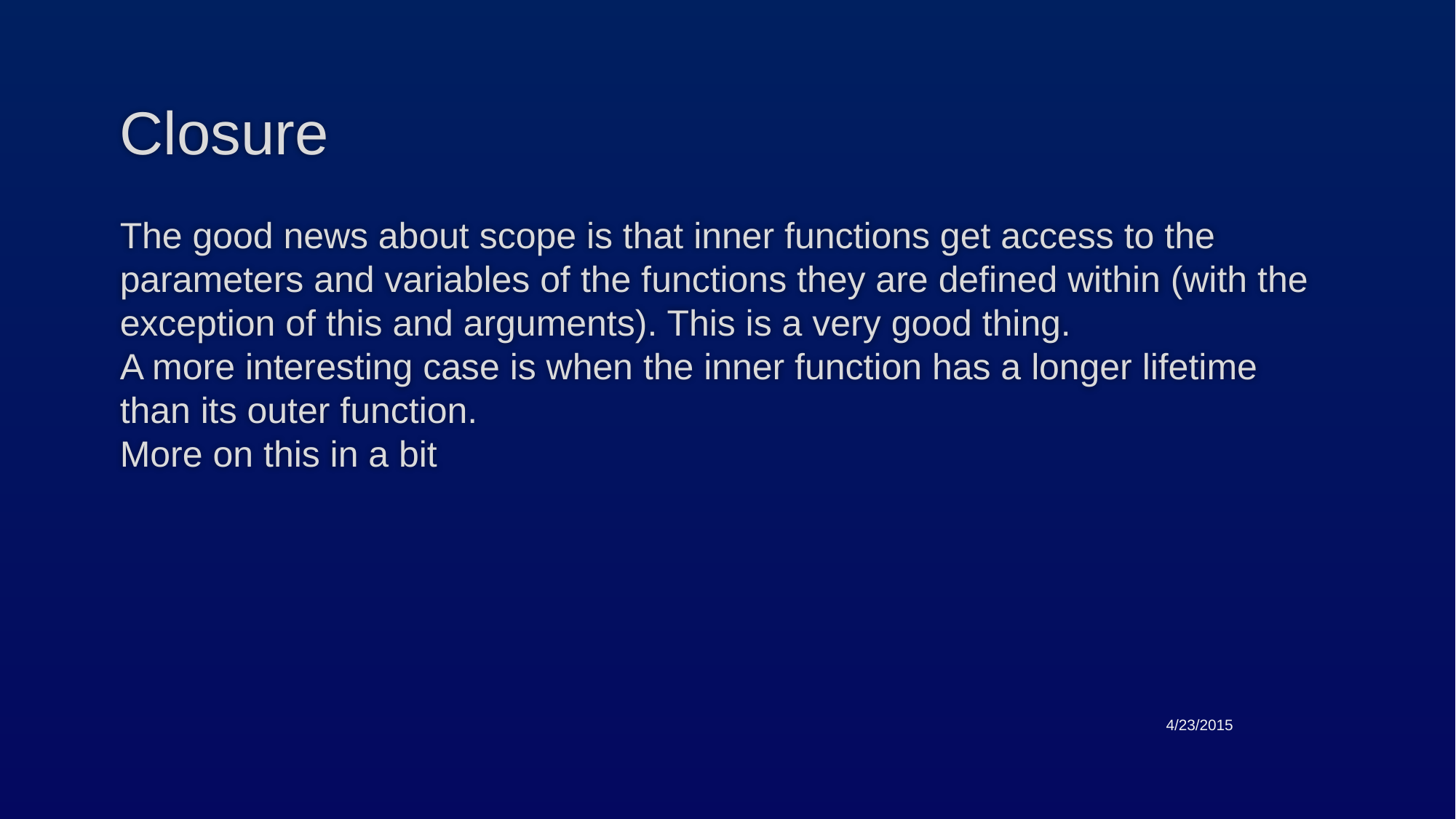

# Closure
The good news about scope is that inner functions get access to the parameters and variables of the functions they are defined within (with the exception of this and arguments). This is a very good thing.
A more interesting case is when the inner function has a longer lifetime than its outer function.
More on this in a bit
4/23/2015